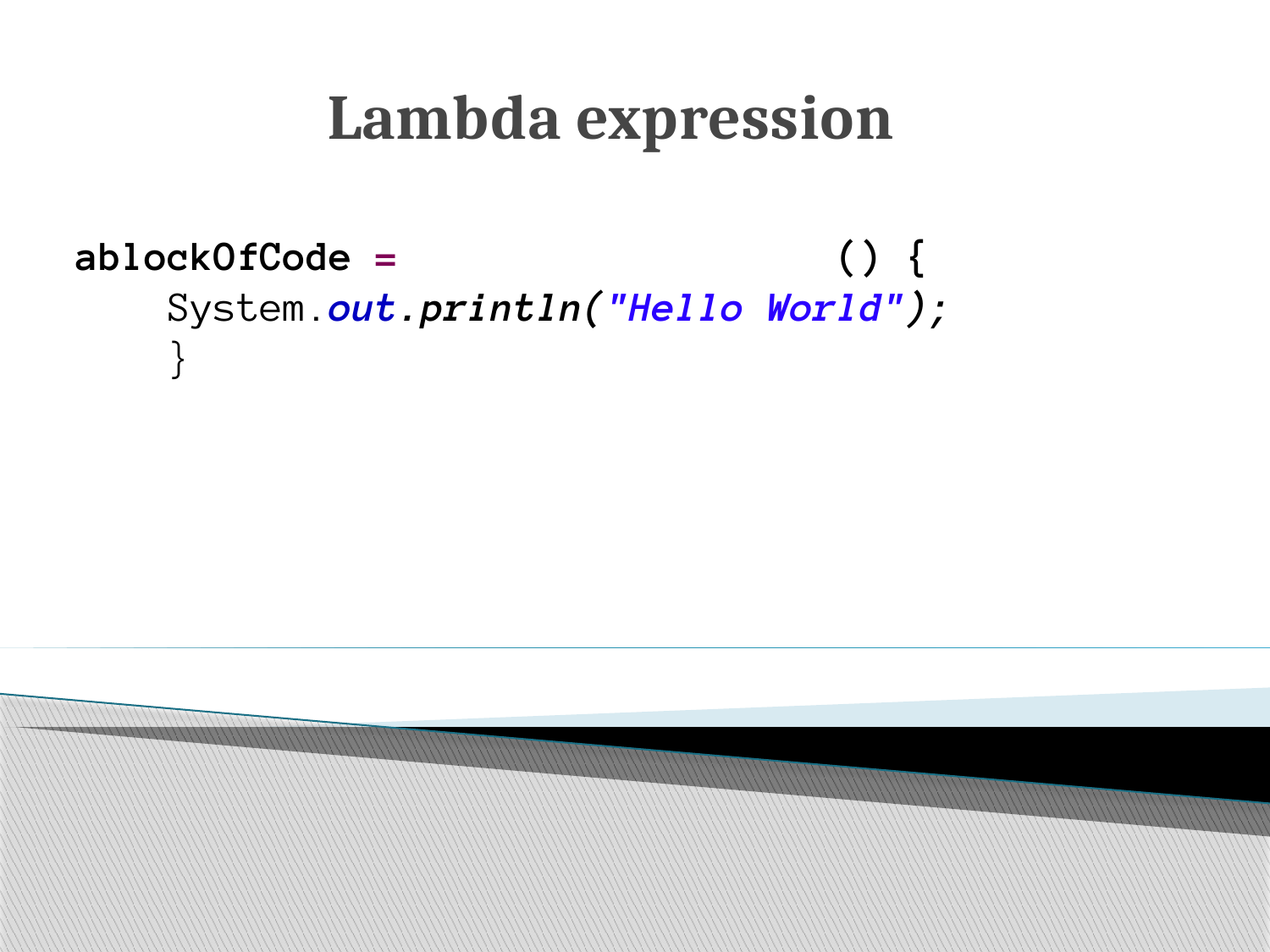

# Lambda expression
ablockOfCode =                   () {
    System.out.println("Hello World");
    }